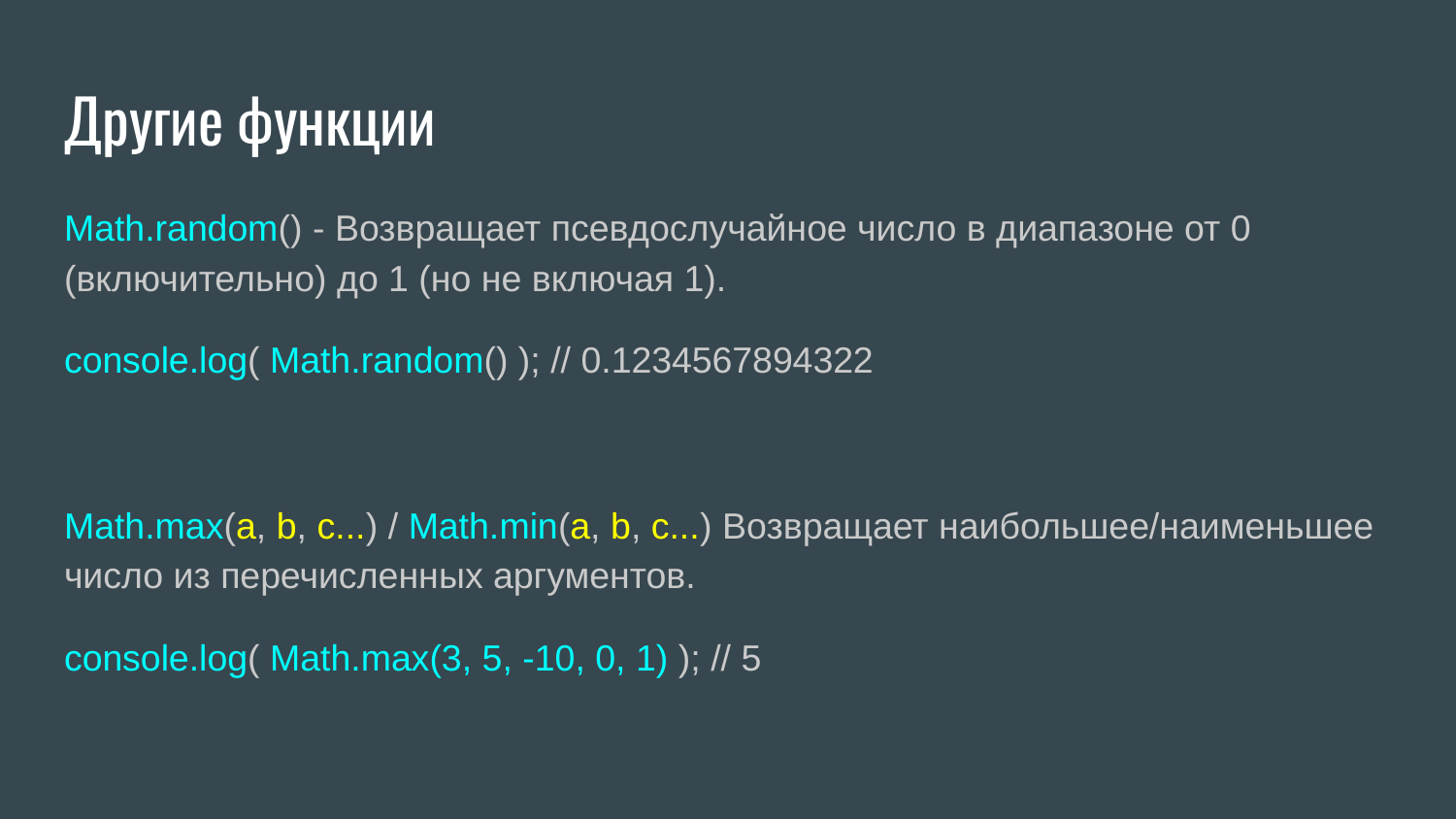

Другие функции
Math.random() - Возвращает псевдослучайное число в диапазоне от 0 (включительно) до 1 (но не включая 1).
console.log( Math.random() ); // 0.1234567894322

Math.max(a, b, c...) / Math.min(a, b, c...) Возвращает наибольшее/наименьшее число из перечисленных аргументов.
console.log( Math.max(3, 5, -10, 0, 1) ); // 5